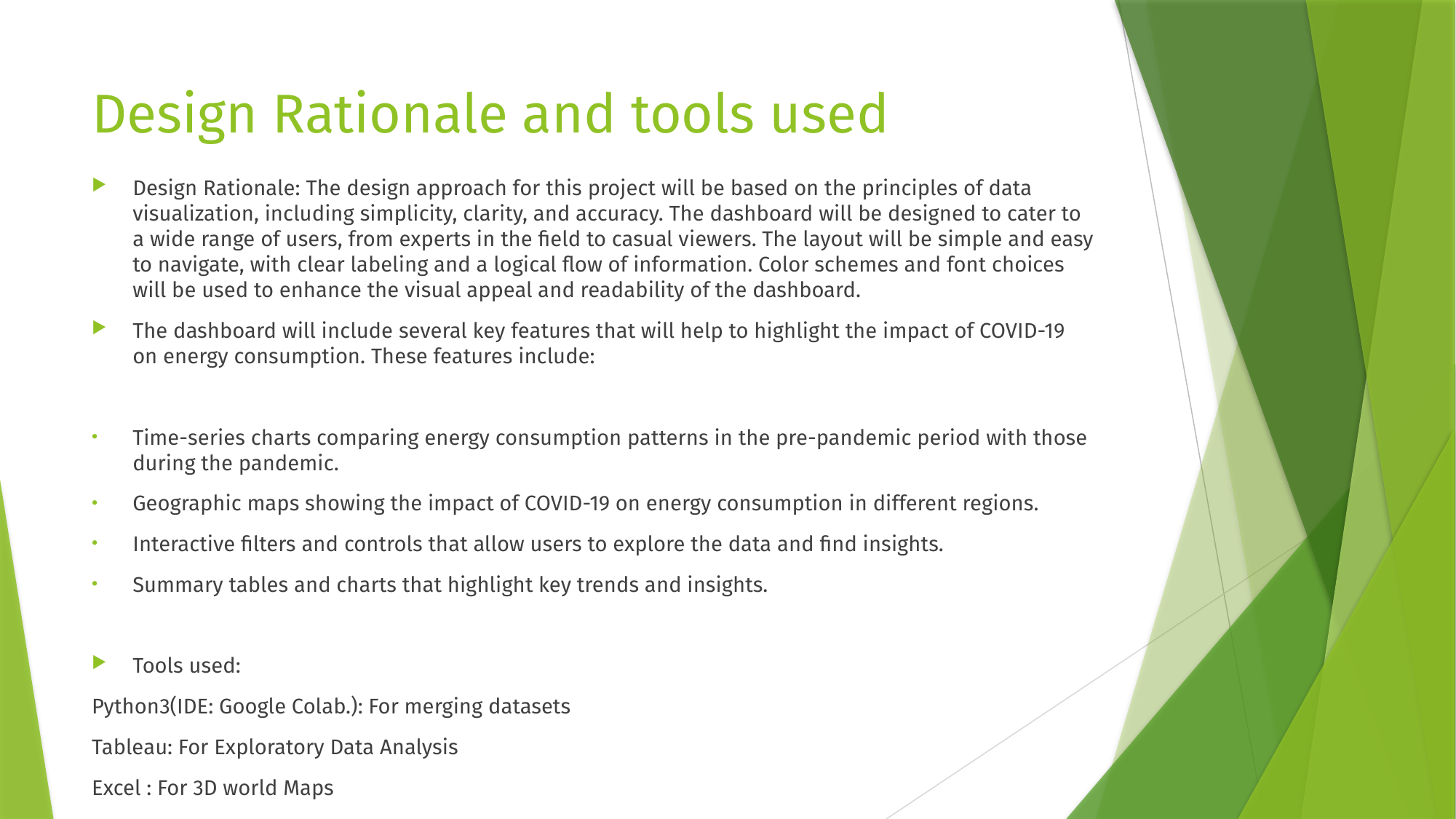

# Design Rationale and tools used
Design Rationale: The design approach for this project will be based on the principles of data visualization, including simplicity, clarity, and accuracy. The dashboard will be designed to cater to a wide range of users, from experts in the field to casual viewers. The layout will be simple and easy to navigate, with clear labeling and a logical flow of information. Color schemes and font choices will be used to enhance the visual appeal and readability of the dashboard.
The dashboard will include several key features that will help to highlight the impact of COVID-19 on energy consumption. These features include:

Time-series charts comparing energy consumption patterns in the pre-pandemic period with those during the pandemic.
Geographic maps showing the impact of COVID-19 on energy consumption in different regions.
Interactive filters and controls that allow users to explore the data and find insights.
Summary tables and charts that highlight key trends and insights.

Tools used:
Python3(IDE: Google Colab.): For merging datasets
Tableau: For Exploratory Data Analysis
Excel : For 3D world Maps